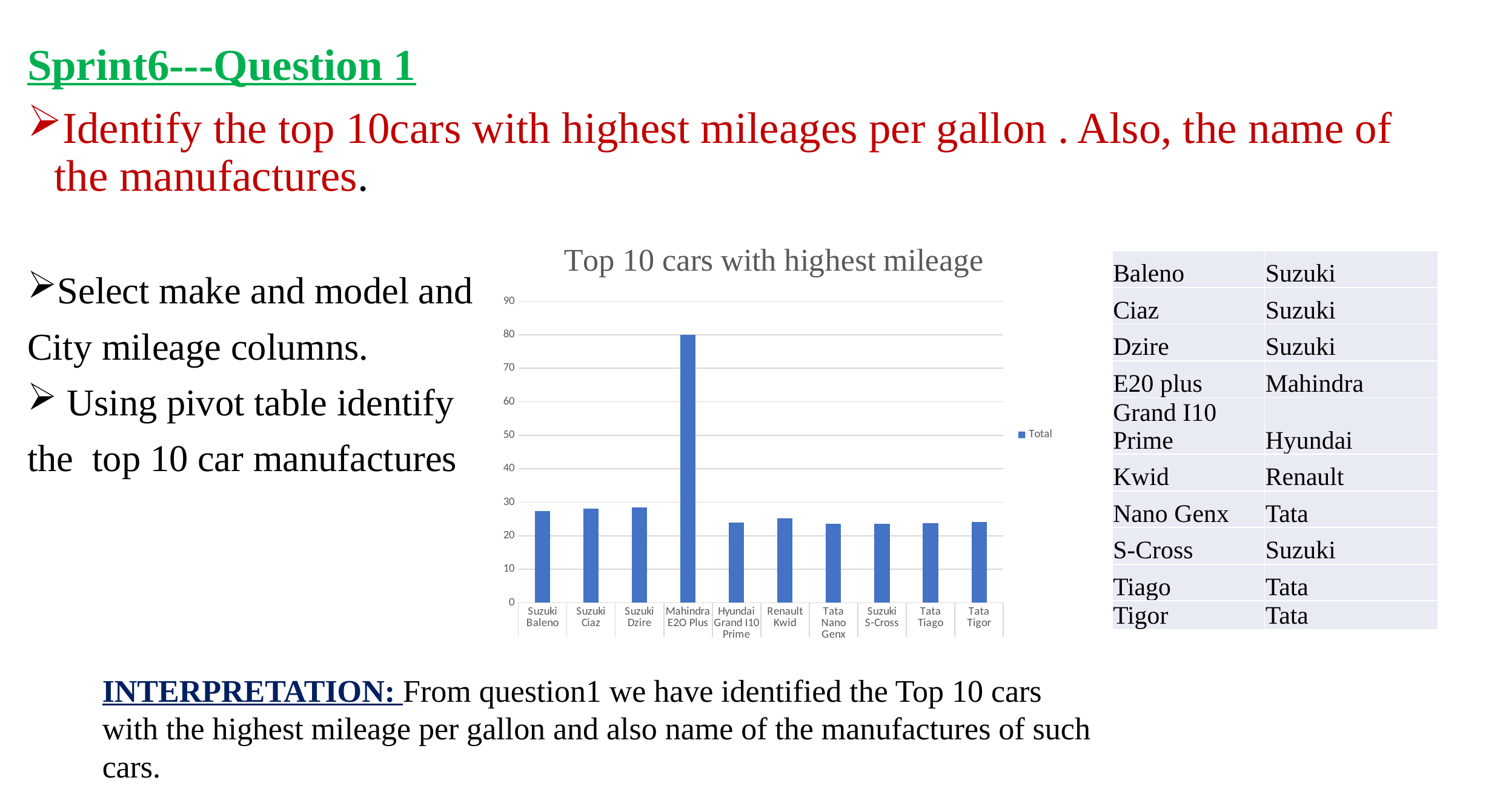

Sprint6---Question 1
Identify the top 10cars with highest mileages per gallon . Also, the name of the manufactures.

Select make and model and
City mileage columns.
 Using pivot table identify
the  top 10 car manufactures

### Chart: Top 10 cars with highest mileage

| Category | Total |
|---|---|
| Suzuki | 27.39 |
| Suzuki | 28.09 |
| Suzuki | 28.4 |
| Mahindra | 80.0 |
| Hyundai | 24.0 |
| Renault | 25.17 |
| Tata | 23.6 |
| Suzuki | 23.65 |
| Tata | 23.84 |
| Tata | 24.12 |
| Baleno | Suzuki |
| --- | --- |
| Ciaz | Suzuki |
| Dzire | Suzuki |
| E20 plus | Mahindra |
| Grand I10 Prime | Hyundai |
| Kwid | Renault |
| Nano Genx | Tata |
| S-Cross | Suzuki |
| Tiago | Tata |
| Tigor | Tata |
INTERPRETATION: From question1 we have identified the Top 10 cars with the highest mileage per gallon and also name of the manufactures of such cars.